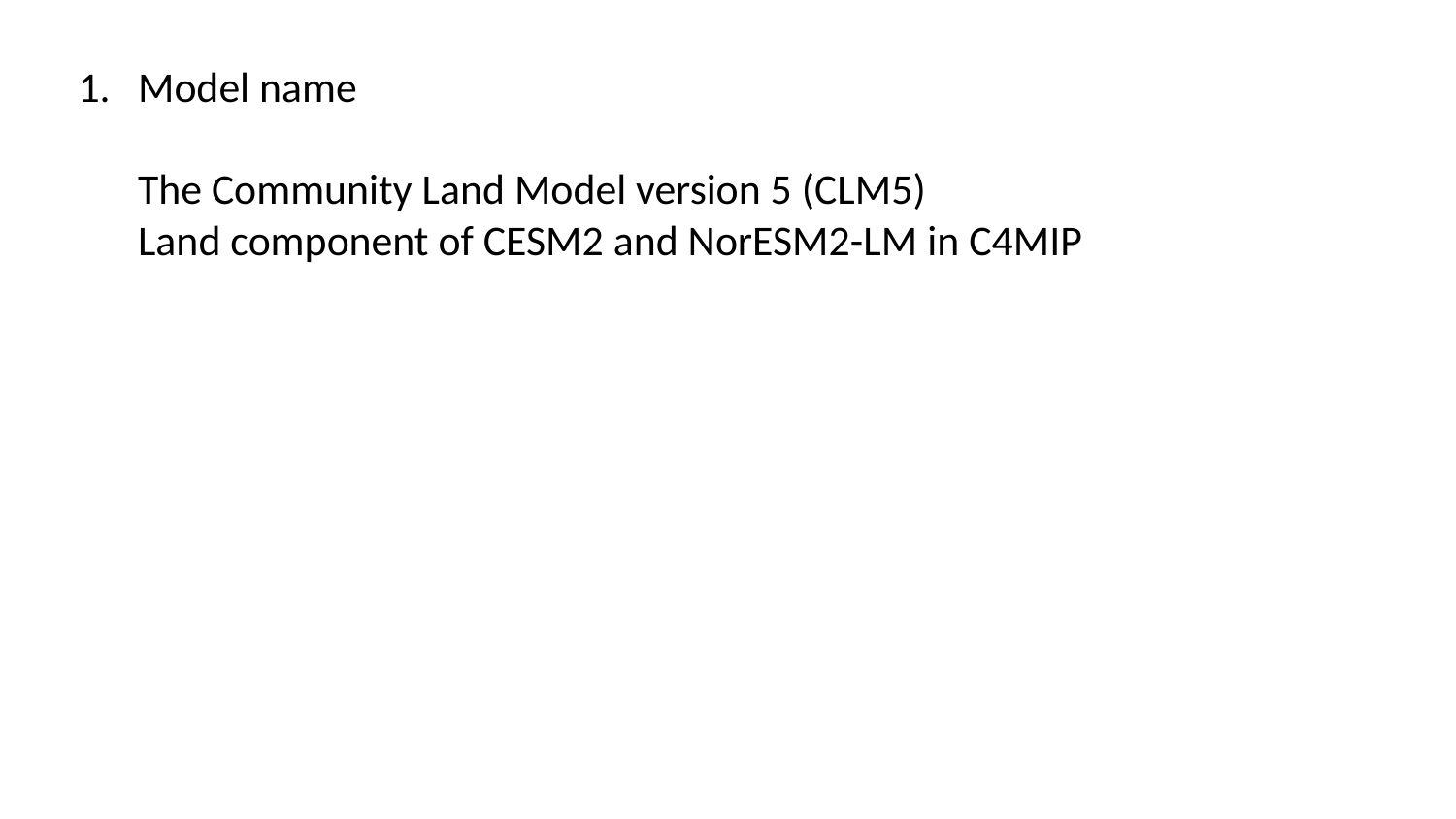

Model name
The Community Land Model version 5 (CLM5)
Land component of CESM2 and NorESM2-LM in C4MIP